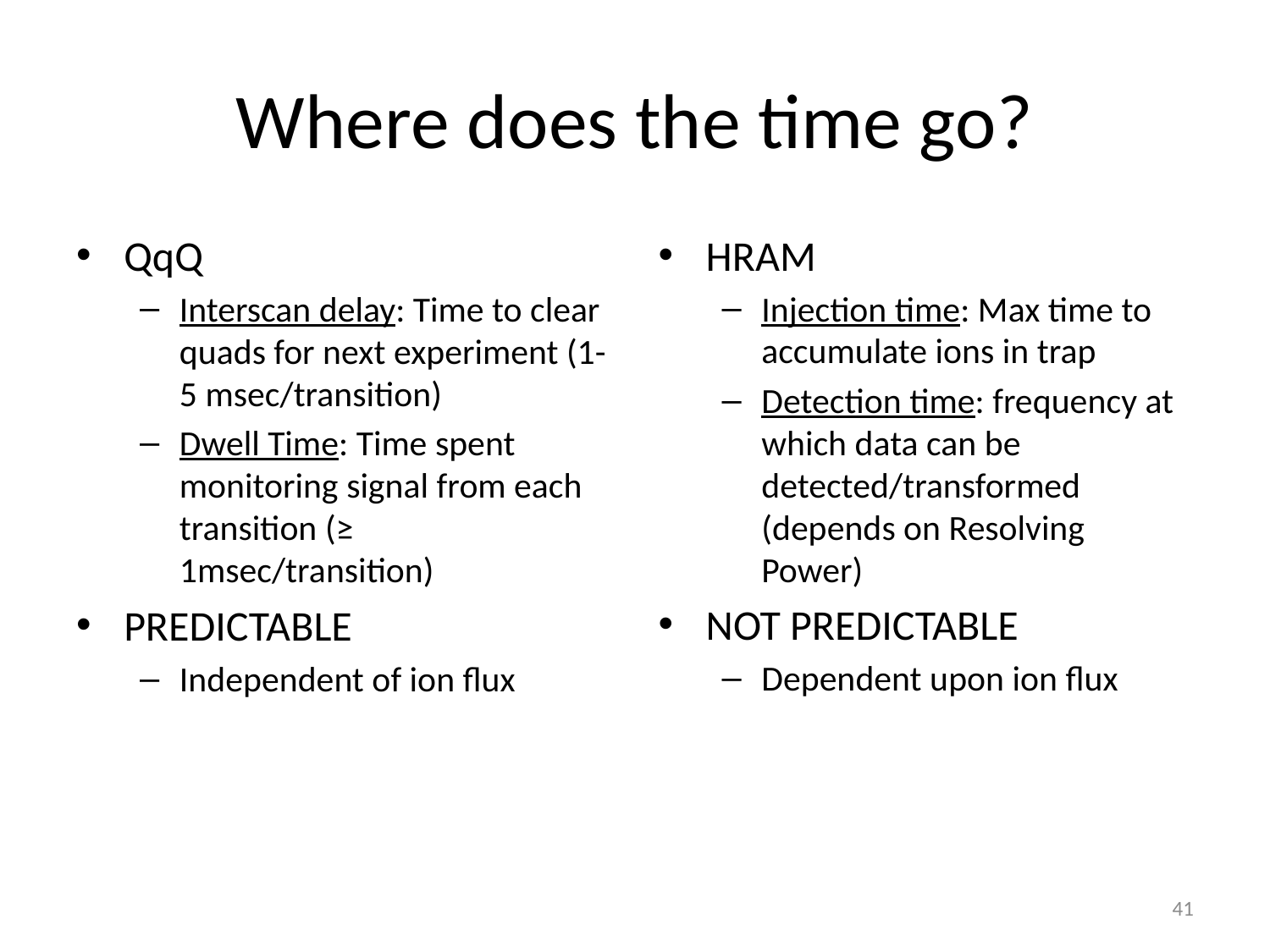

# Where does the time go?
QqQ
Interscan delay: Time to clear quads for next experiment (1-5 msec/transition)
Dwell Time: Time spent monitoring signal from each transition (≥ 1msec/transition)
PREDICTABLE
Independent of ion flux
HRAM
Injection time: Max time to accumulate ions in trap
Detection time: frequency at which data can be detected/transformed (depends on Resolving Power)
NOT PREDICTABLE
Dependent upon ion flux

41